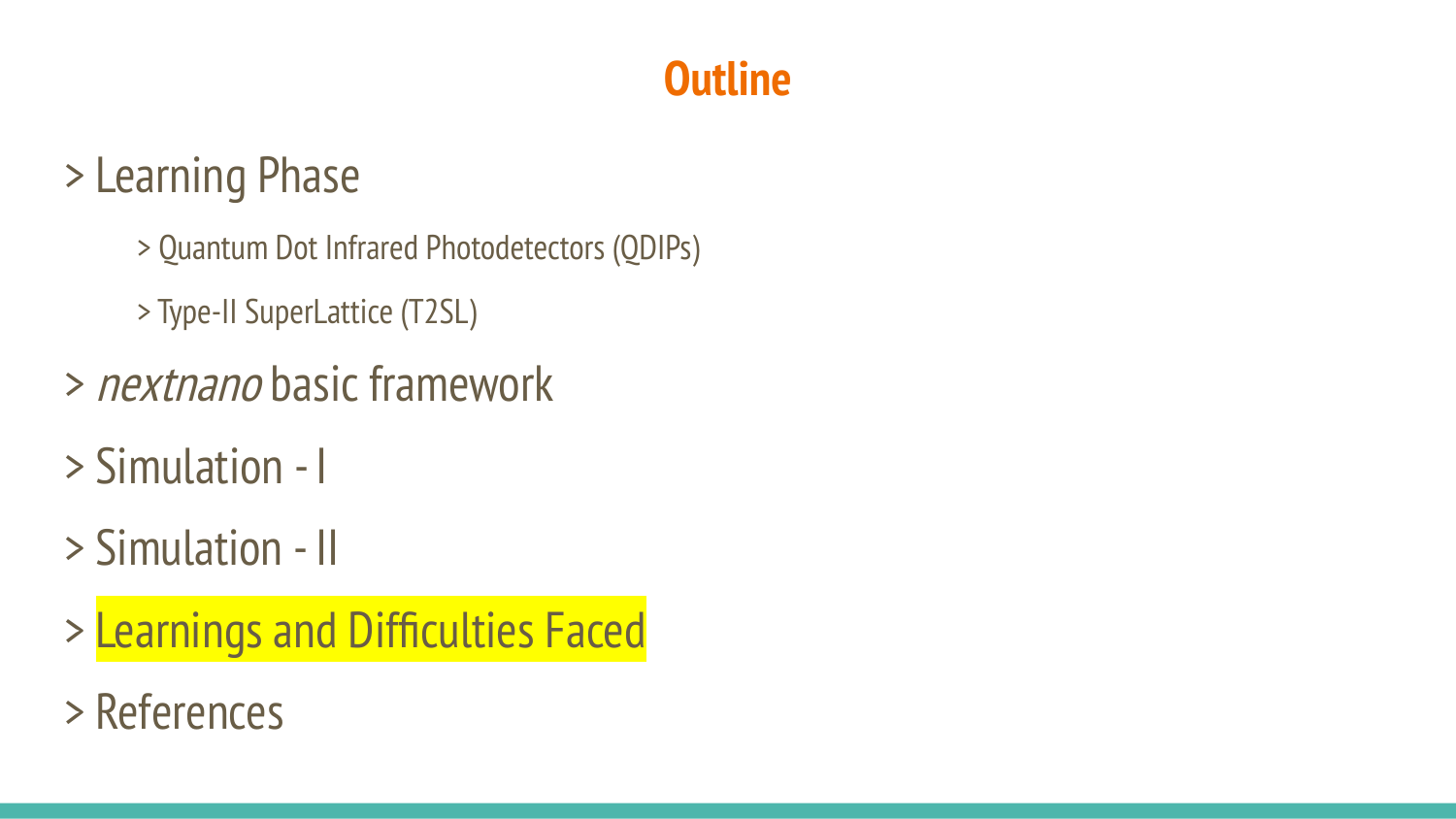

# Outline
> Learning Phase
> Quantum Dot Infrared Photodetectors (QDIPs)
> Type-II SuperLattice (T2SL)
> nextnano basic framework
> Simulation - I
> Simulation - II
> Learnings and Difficulties Faced
> References